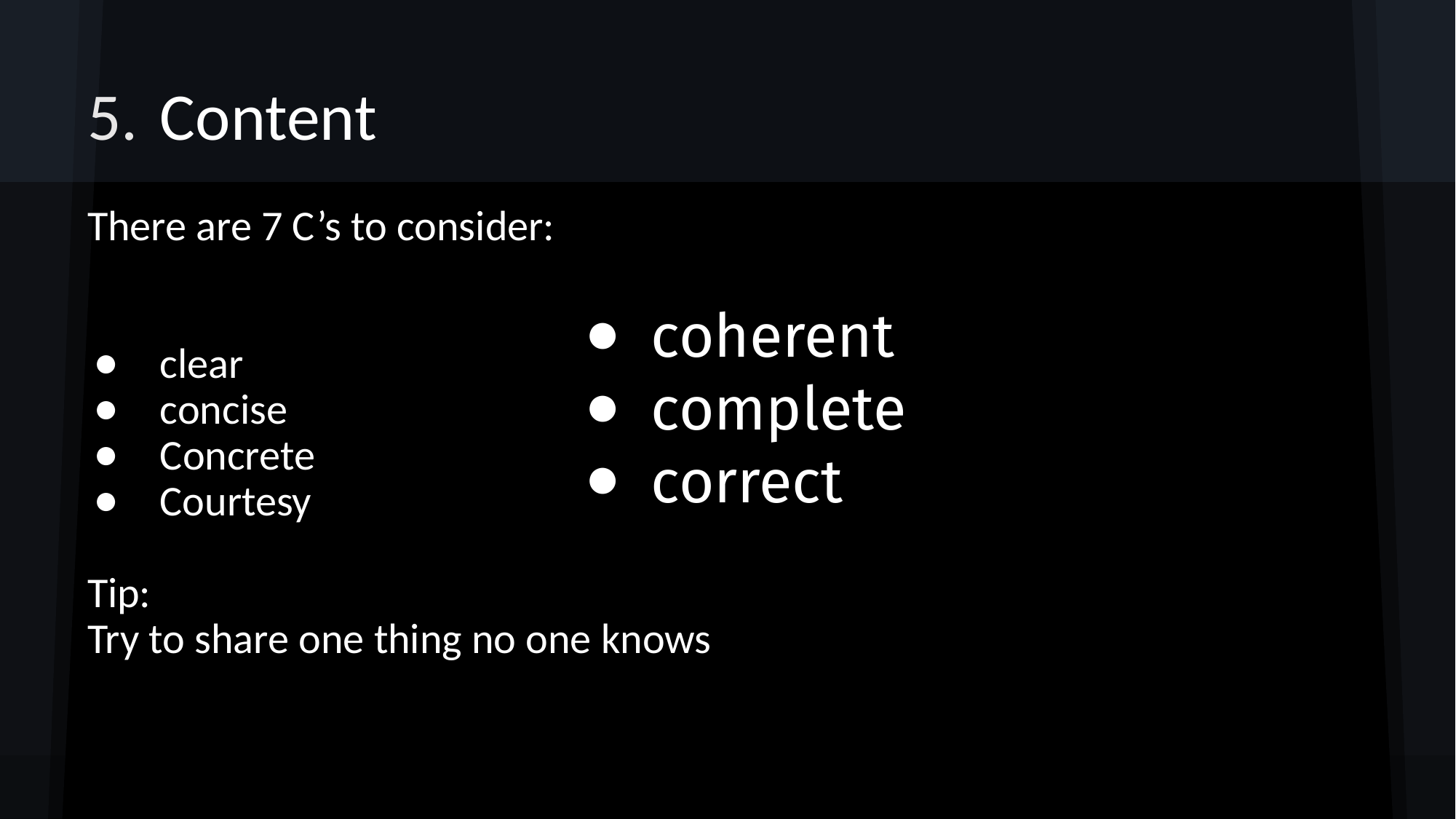

# Content

coherent
complete
correct
There are 7 C’s to consider:

clear
concise
Concrete
Courtesy

Tip:
Try to share one thing no one knows